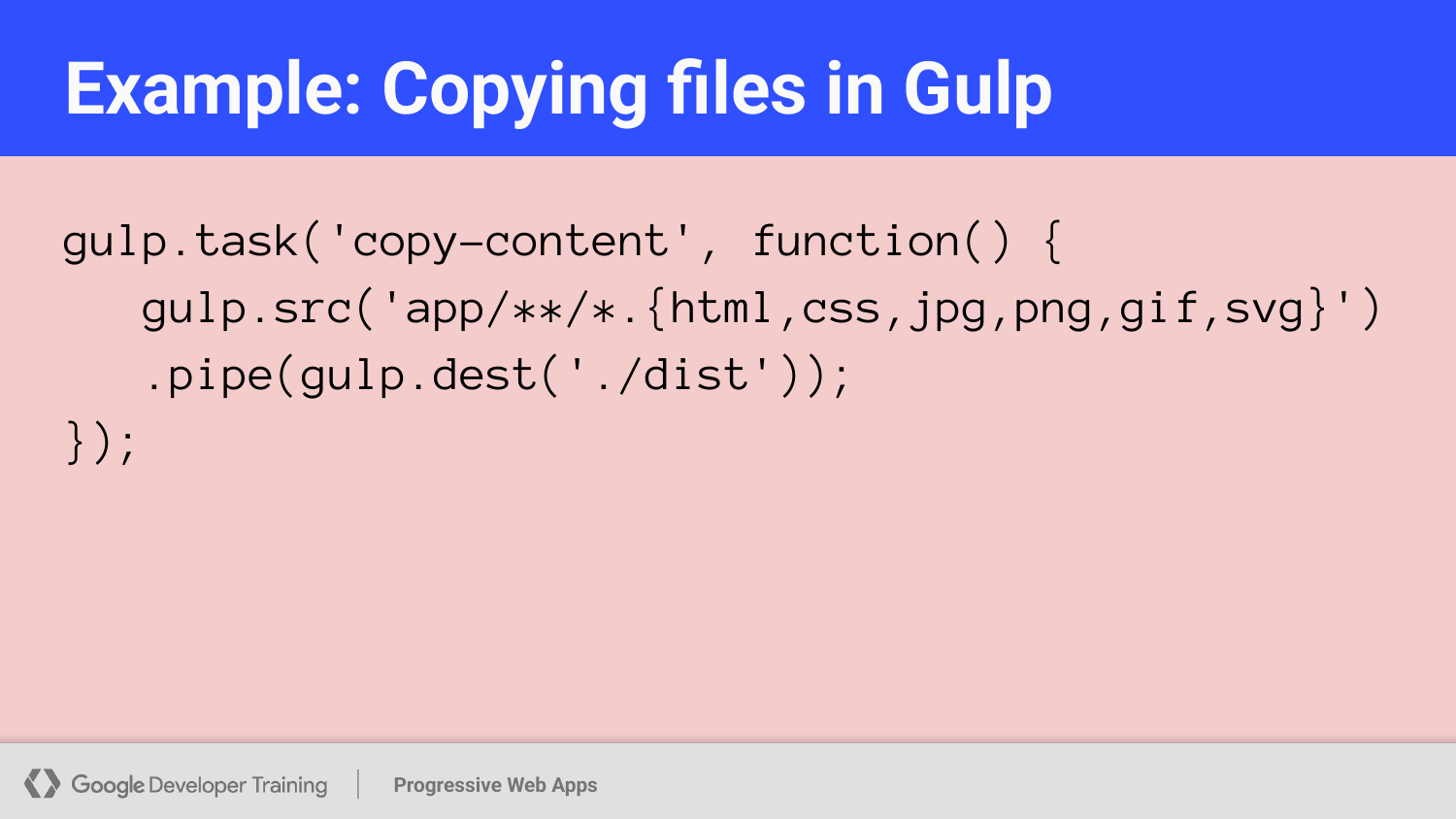

# Example: Copying files in Gulp
gulp.task('copy-content', function() {
   gulp.src('app/**/*.{html,css,jpg,png,gif,svg}')
   .pipe(gulp.dest('./dist'));
});